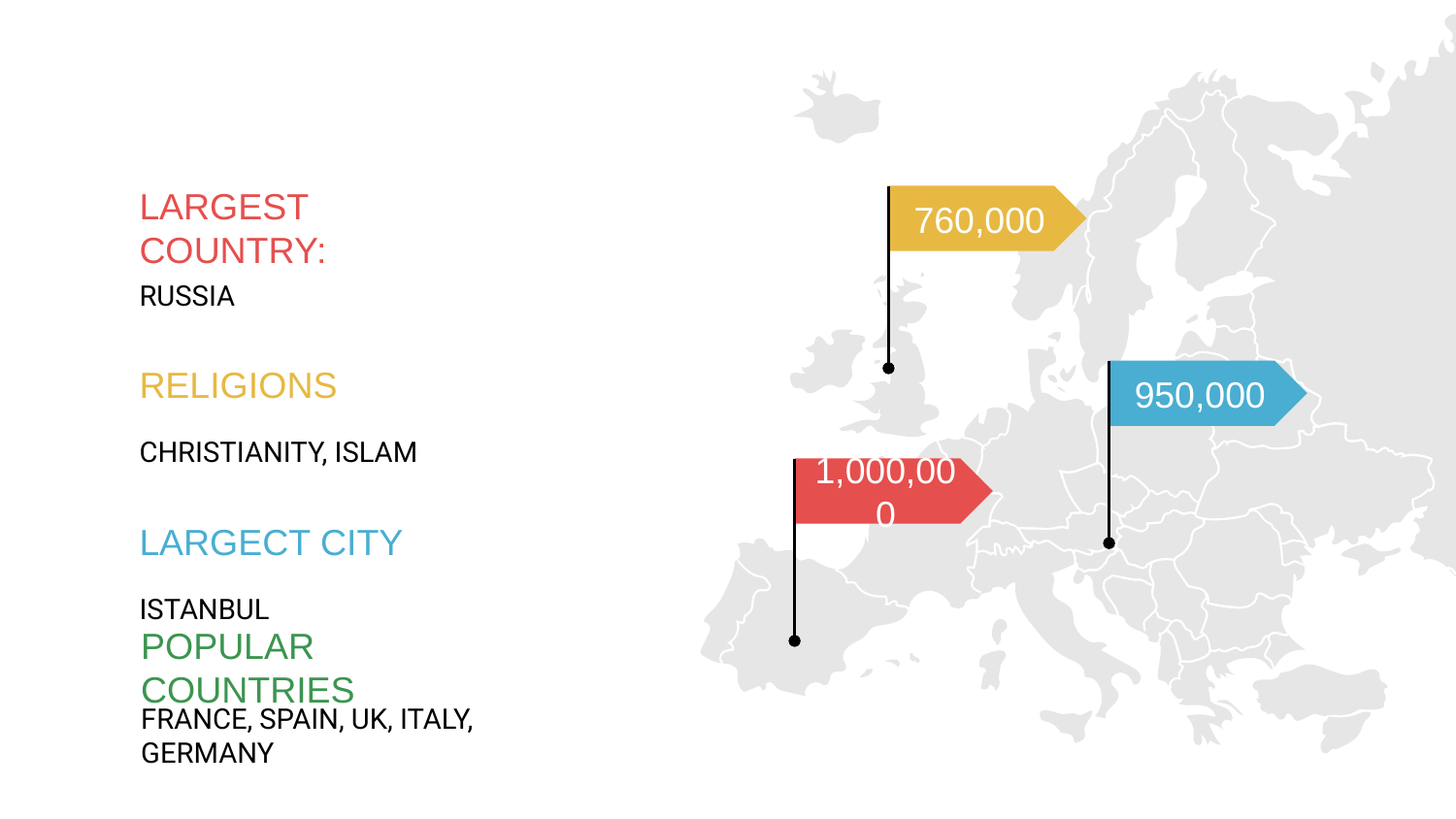

760,000
LARGEST COUNTRY:
RUSSIA
RELIGIONS
CHRISTIANITY, ISLAM
950,000
1,000,000
LARGECT CITY
ISTANBUL
POPULAR COUNTRIES
FRANCE, SPAIN, UK, ITALY, GERMANY